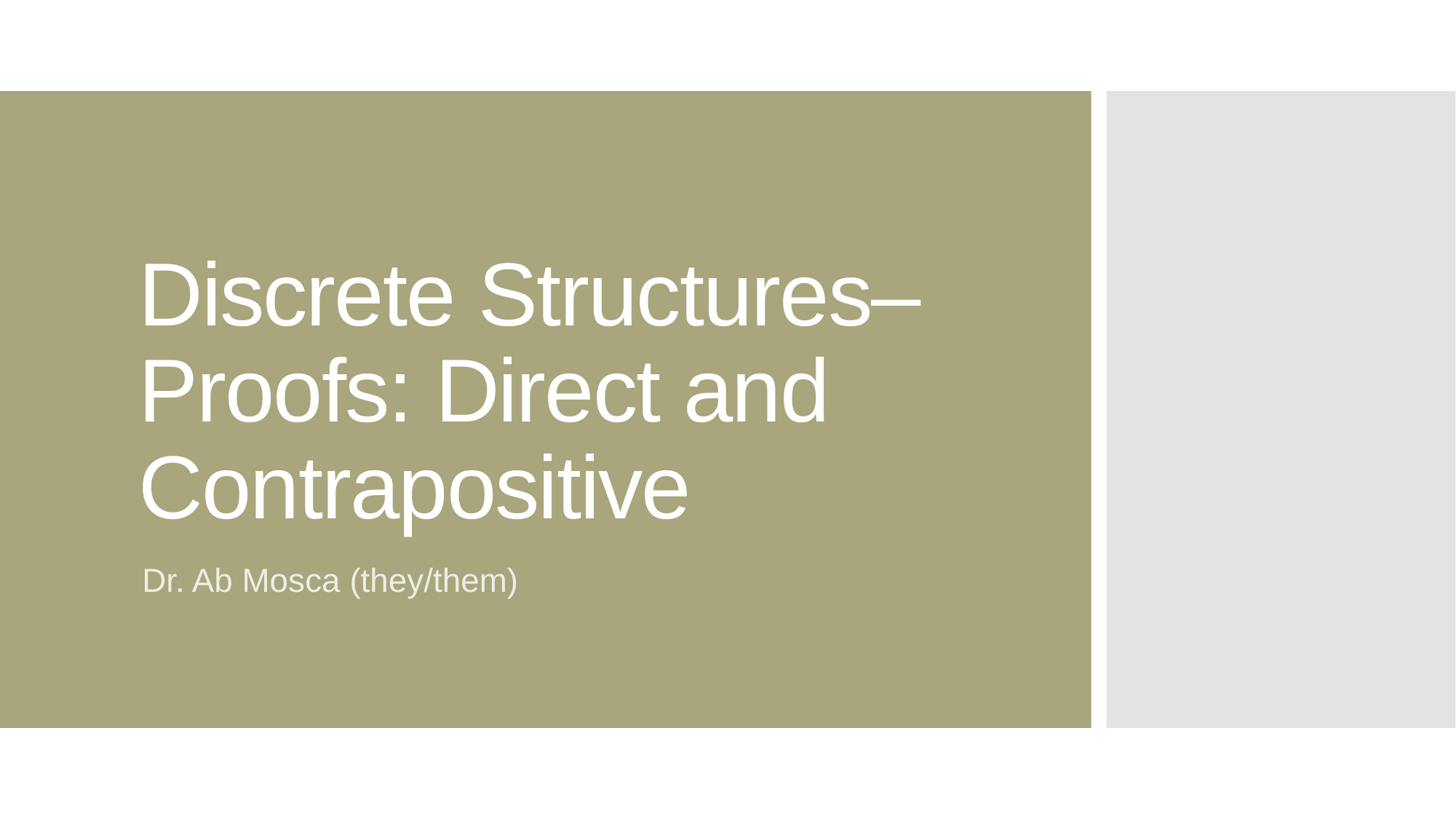

# Discrete Structures– Proofs: Direct and Contrapositive
Dr. Ab Mosca (they/them)